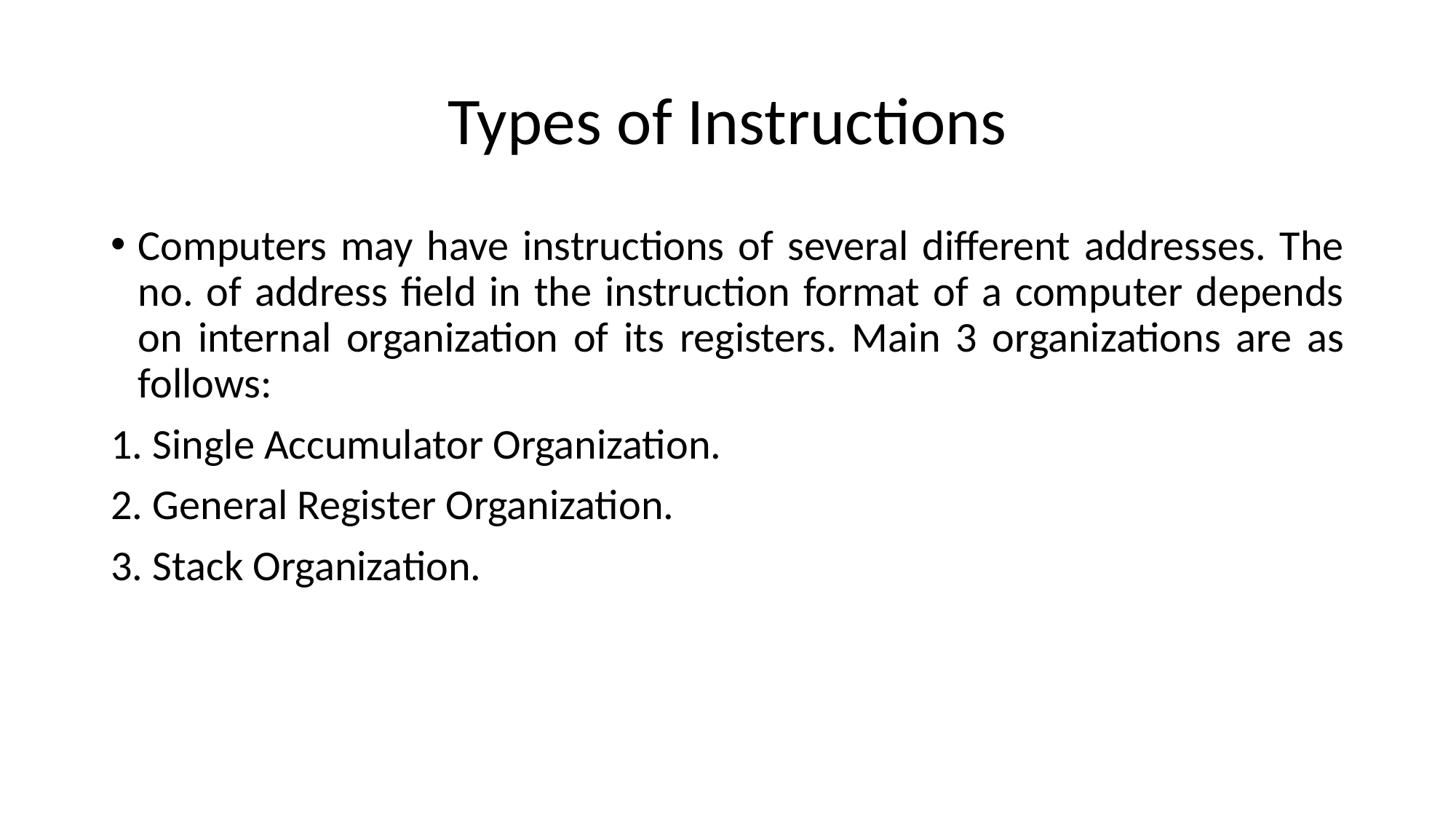

# Types of Instructions
Computers may have instructions of several different addresses. The no. of address field in the instruction format of a computer depends on internal organization of its registers. Main 3 organizations are as follows:
1. Single Accumulator Organization.
2. General Register Organization.
3. Stack Organization.